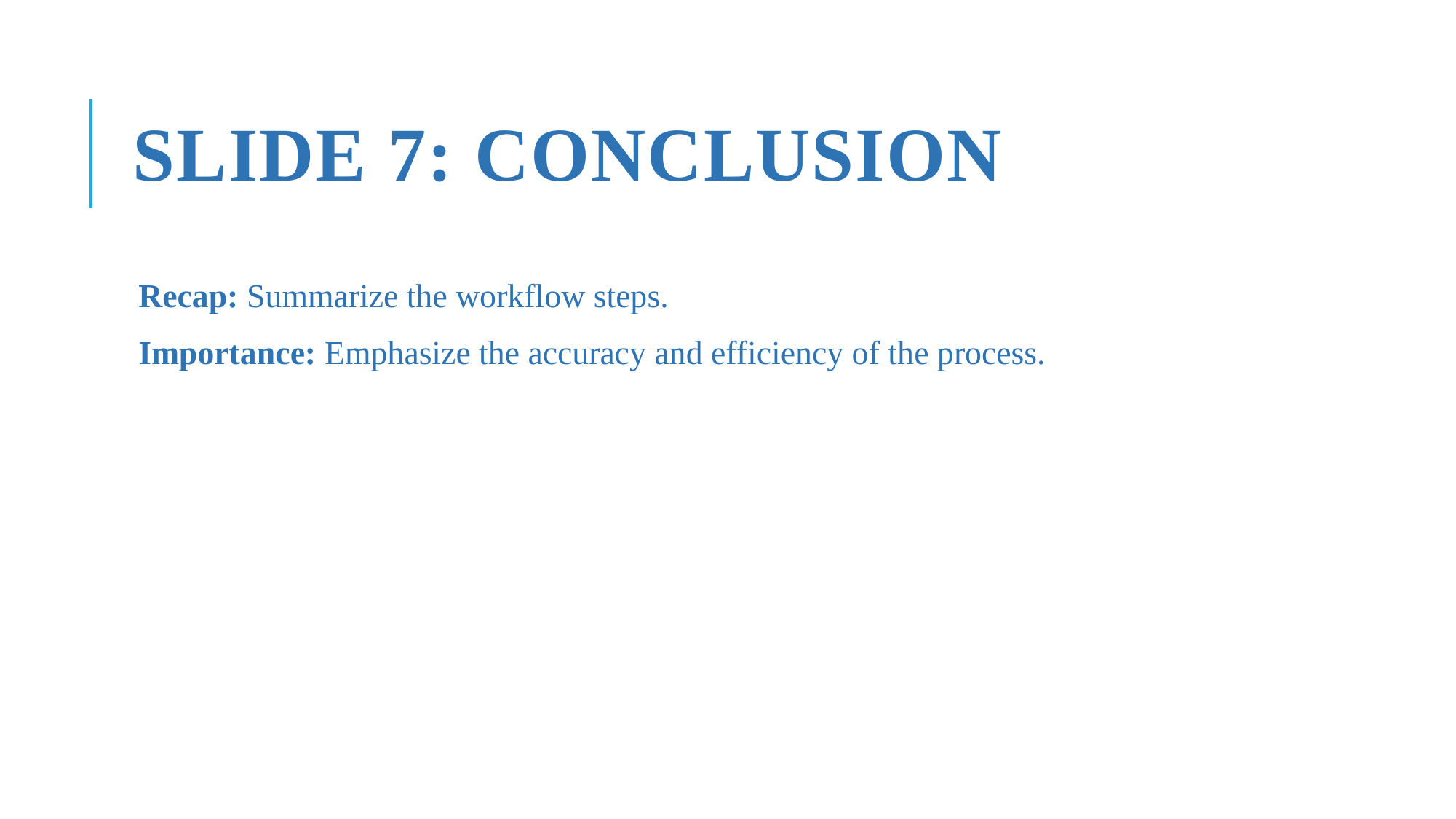

# Slide 7: Conclusion
Recap: Summarize the workflow steps.
Importance: Emphasize the accuracy and efficiency of the process.